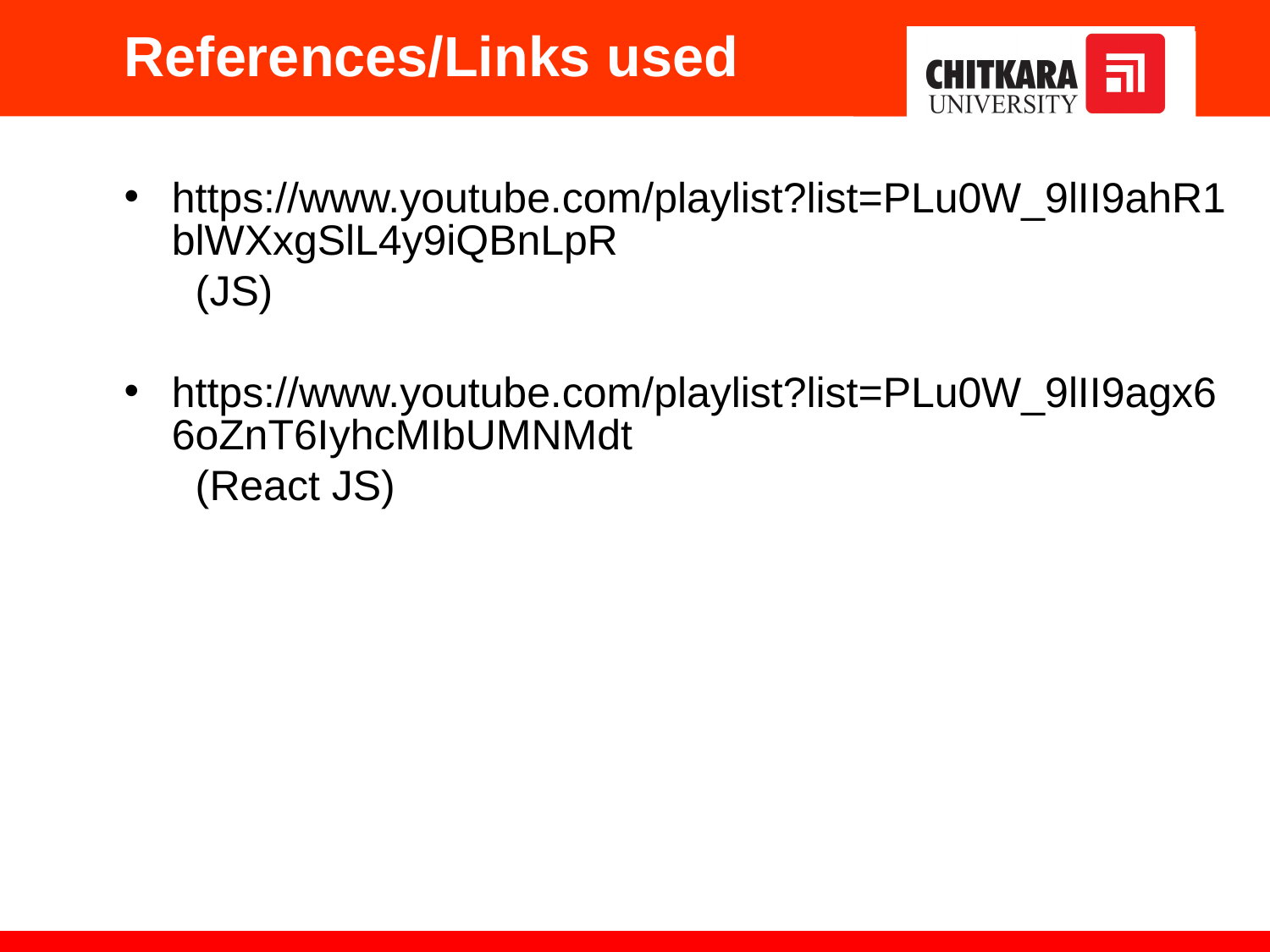

References/Links used
https://www.youtube.com/playlist?list=PLu0W_9lII9ahR1blWXxgSlL4y9iQBnLpR  (JS)

https://www.youtube.com/playlist?list=PLu0W_9lII9agx66oZnT6IyhcMIbUMNMdt  (React JS)